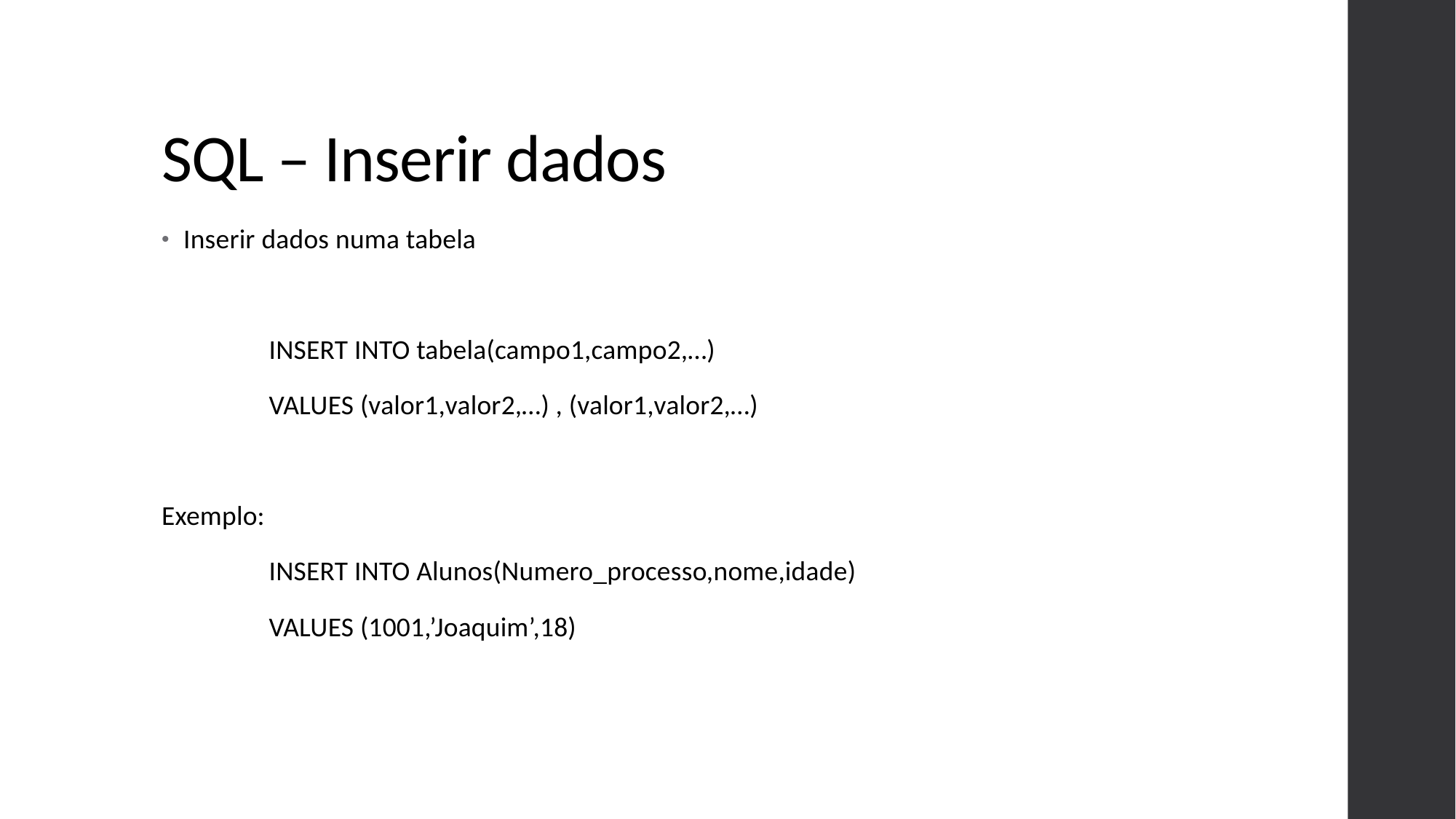

# SQL – Inserir dados
Inserir dados numa tabela

INSERT INTO tabela(campo1,campo2,…)
VALUES (valor1,valor2,…) , (valor1,valor2,…)

Exemplo:
INSERT INTO Alunos(Numero_processo,nome,idade)
VALUES (1001,’Joaquim’,18)